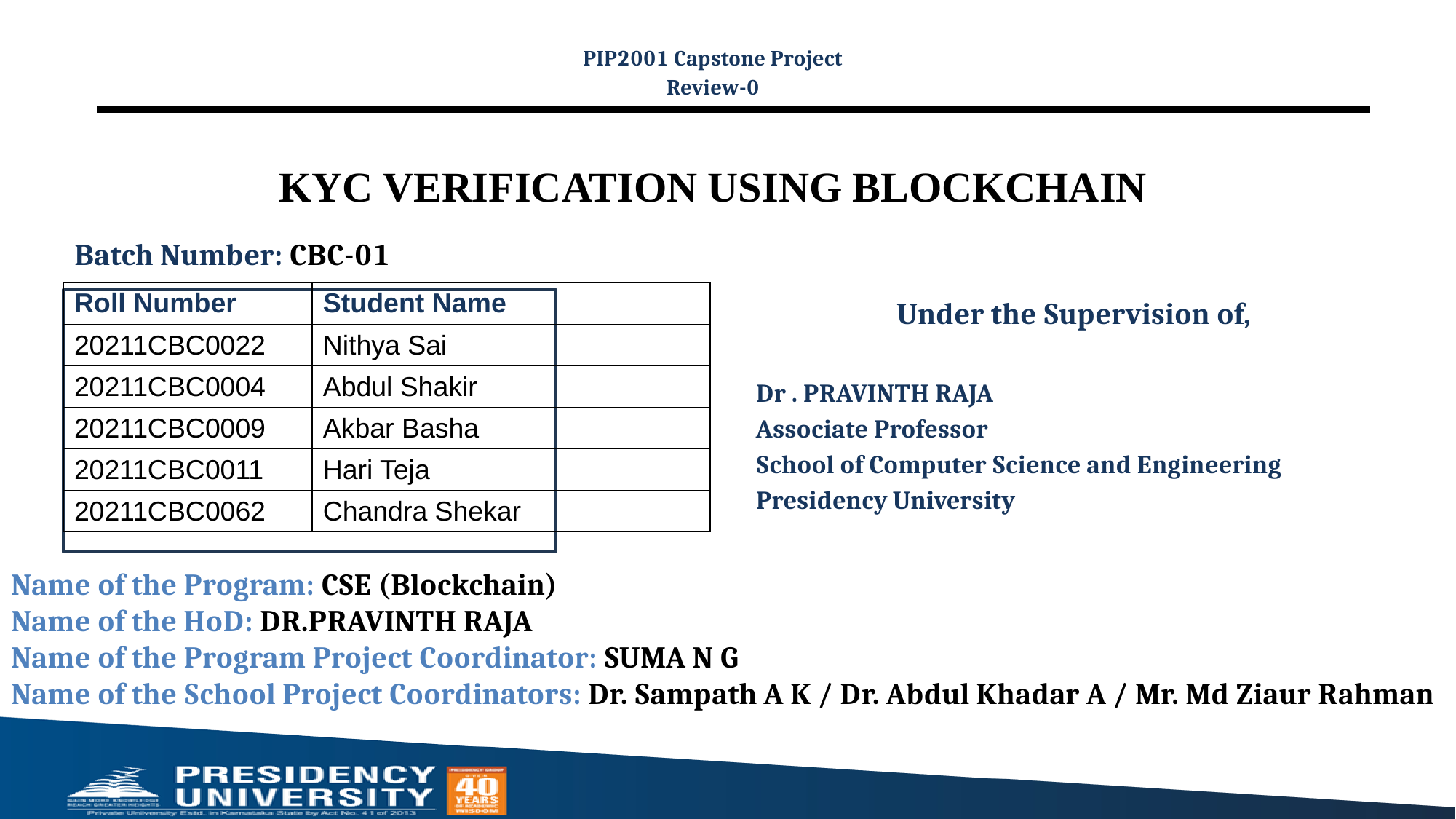

PIP2001 Capstone Project
Review-0
# KYC VERIFICATION USING BLOCKCHAIN
Batch Number: CBC-01

| Roll Number | Student Name |
| --- | --- |
| 20211CBC0022 | Nithya Sai |
| 20211CBC0004 | Abdul Shakir |
| 20211CBC0009 | Akbar Basha |
| 20211CBC0011 | Hari Teja |
| 20211CBC0062 | Chandra Shekar |

Under the Supervision of,

Dr . PRAVINTH RAJA
Associate Professor
School of Computer Science and Engineering
Presidency University

Name of the Program: CSE (Blockchain)
Name of the HoD: DR.PRAVINTH RAJA
Name of the Program Project Coordinator: SUMA N G
Name of the School Project Coordinators: Dr. Sampath A K / Dr. Abdul Khadar A / Mr. Md Ziaur Rahman